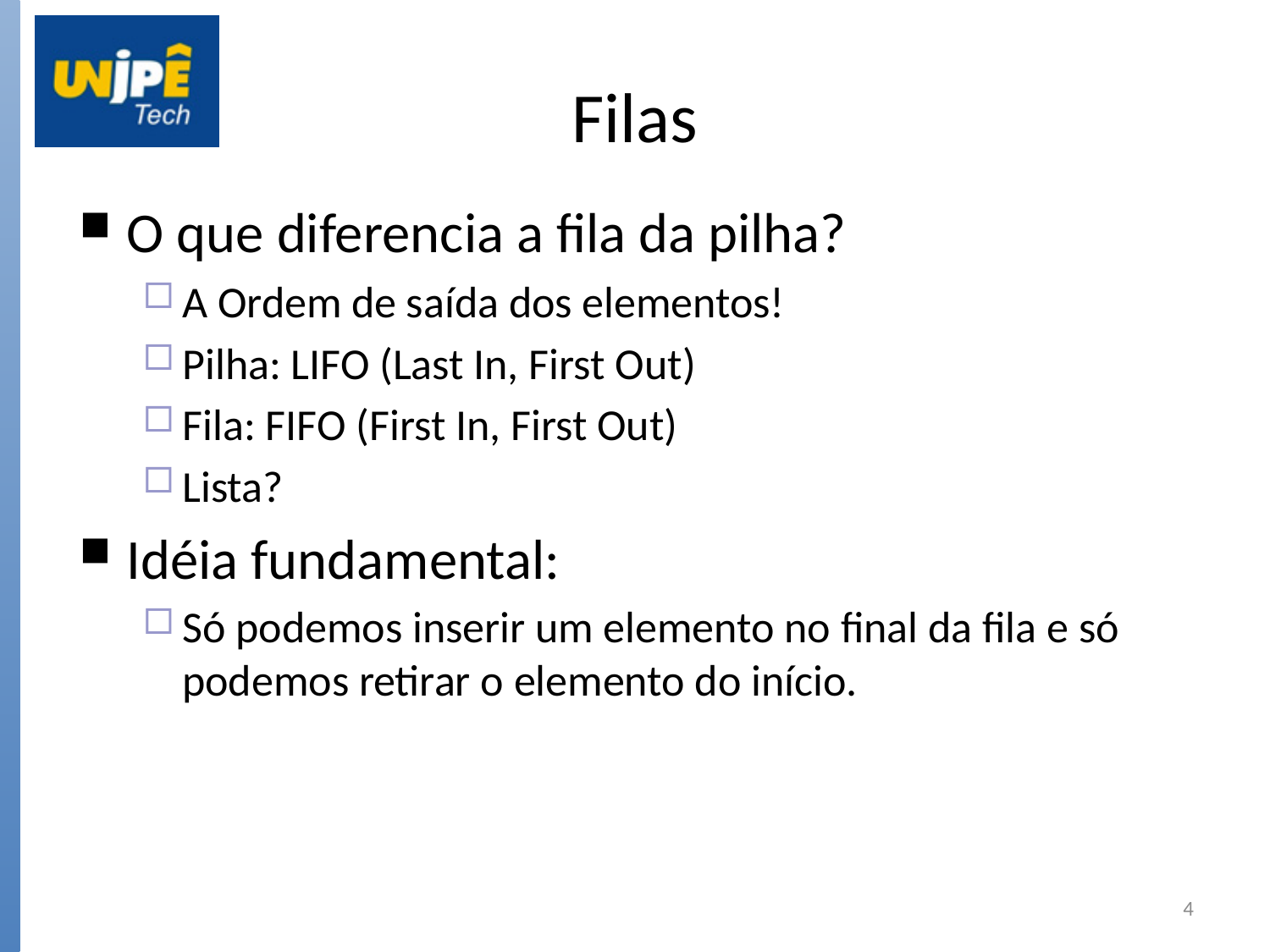

Filas
O que diferencia a fila da pilha?
A Ordem de saída dos elementos!
Pilha: LIFO (Last In, First Out)
Fila: FIFO (First In, First Out)
Lista?
Idéia fundamental:
Só podemos inserir um elemento no final da fila e só podemos retirar o elemento do início.

4